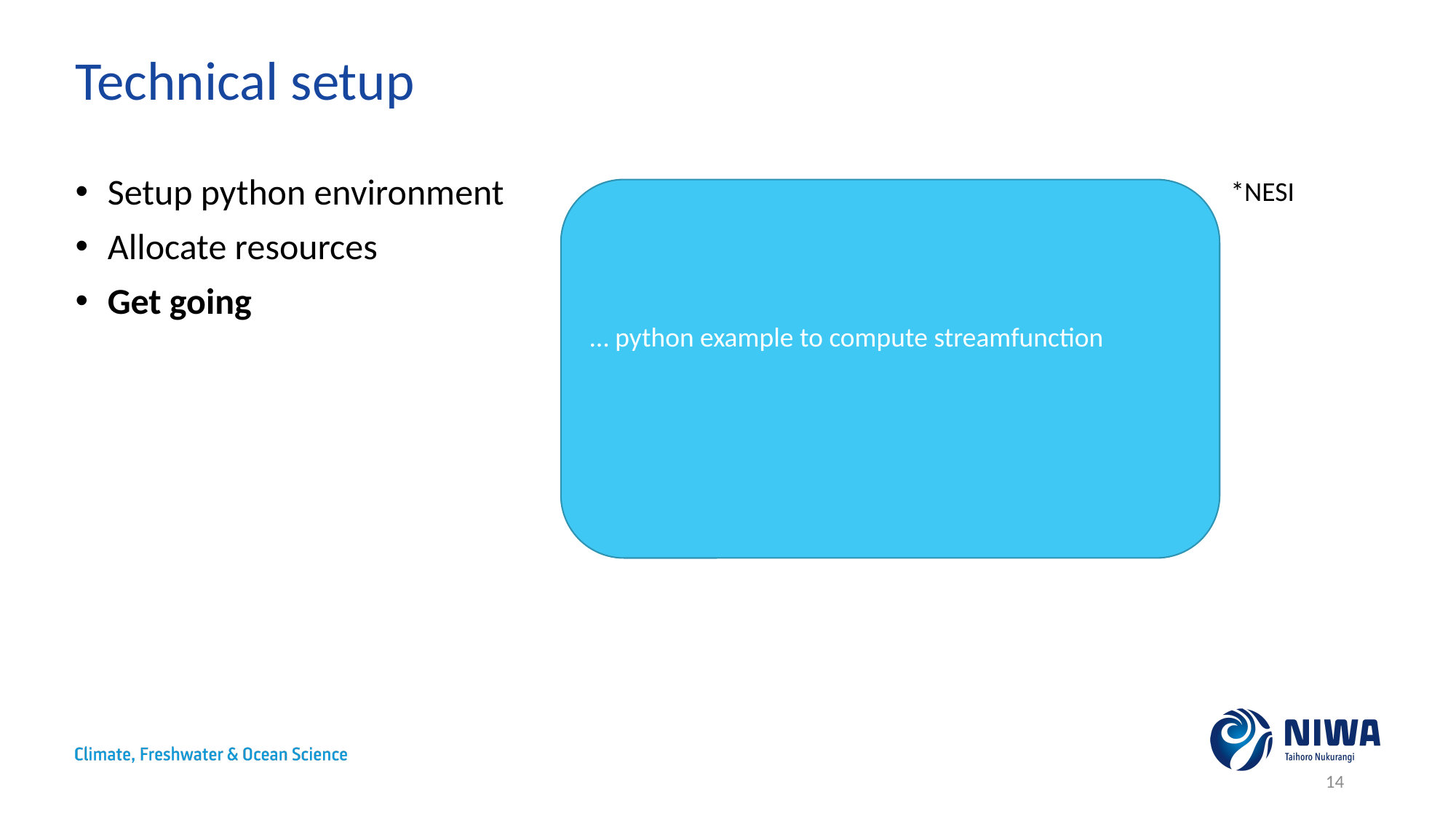

# Technical setup
Setup python environment
Allocate resources
Get going

*NESI
… python example to compute streamfunction

14